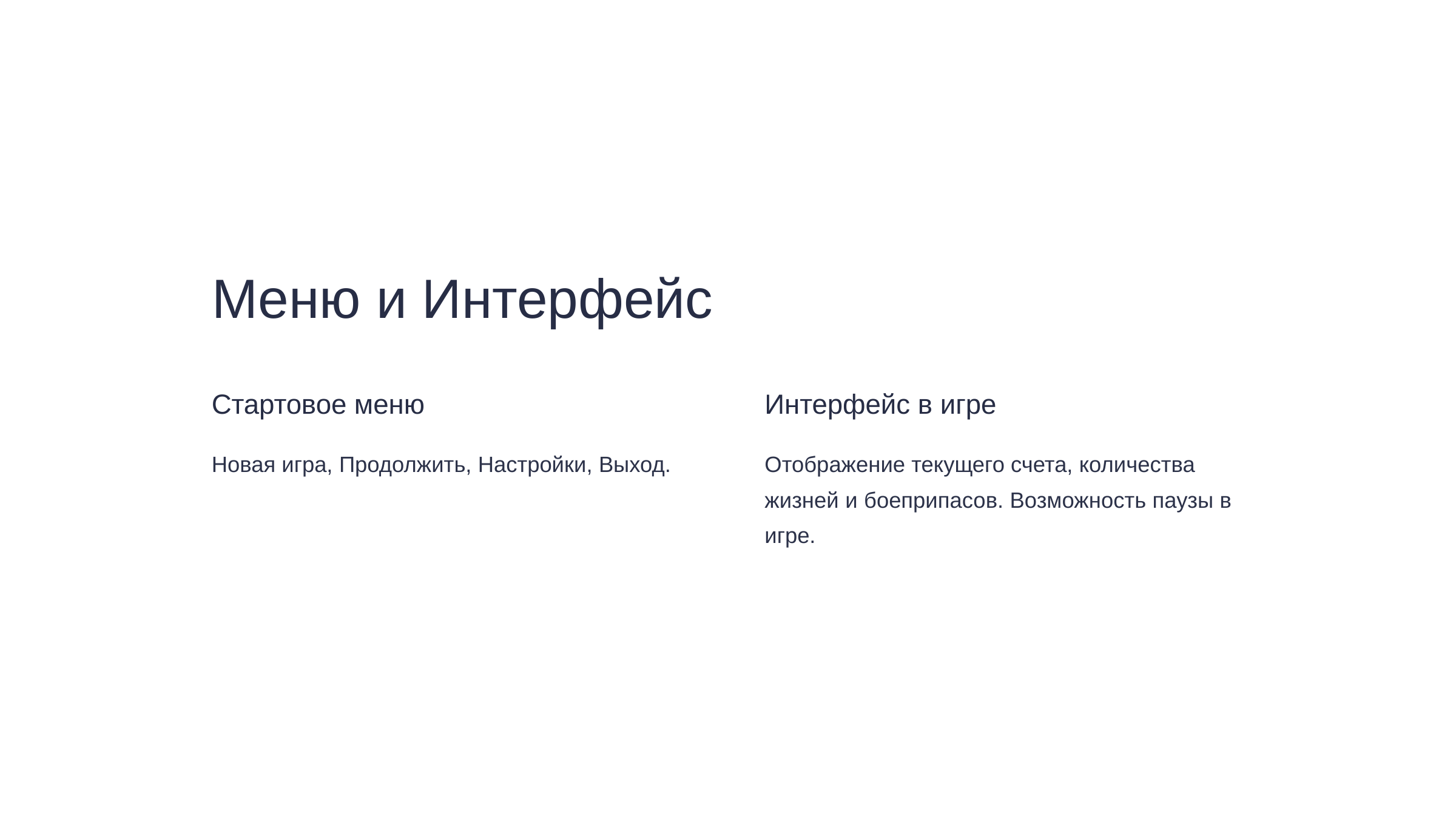

Меню и Интерфейс
Стартовое меню
Интерфейс в игре
Новая игра, Продолжить, Настройки, Выход.
Отображение текущего счета, количества жизней и боеприпасов. Возможность паузы в игре.